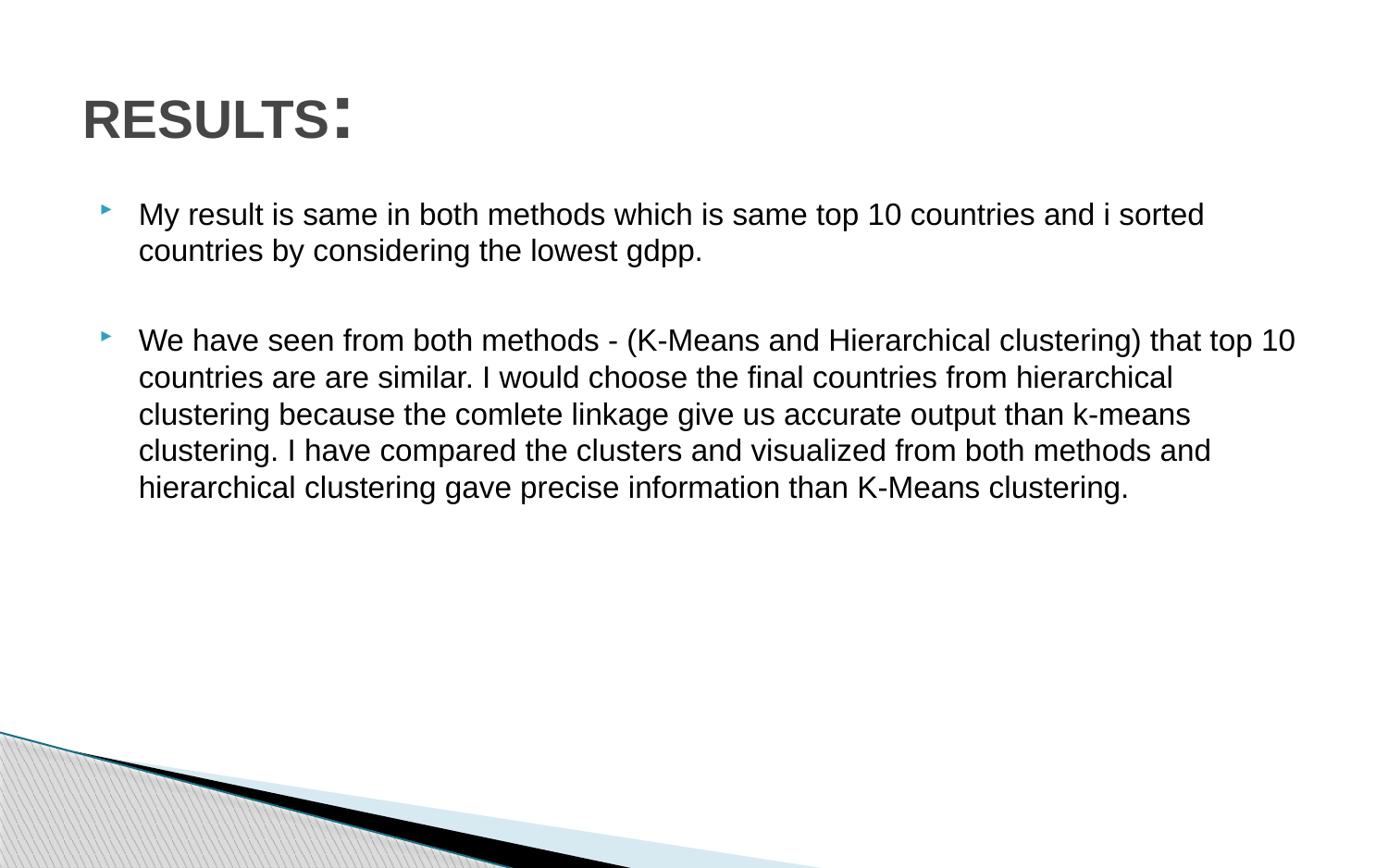

# RESULTS:
My result is same in both methods which is same top 10 countries and i sorted countries by considering the lowest gdpp.

We have seen from both methods - (K-Means and Hierarchical clustering) that top 10 countries are are similar. I would choose the final countries from hierarchical clustering because the comlete linkage give us accurate output than k-means clustering. I have compared the clusters and visualized from both methods and hierarchical clustering gave precise information than K-Means clustering.